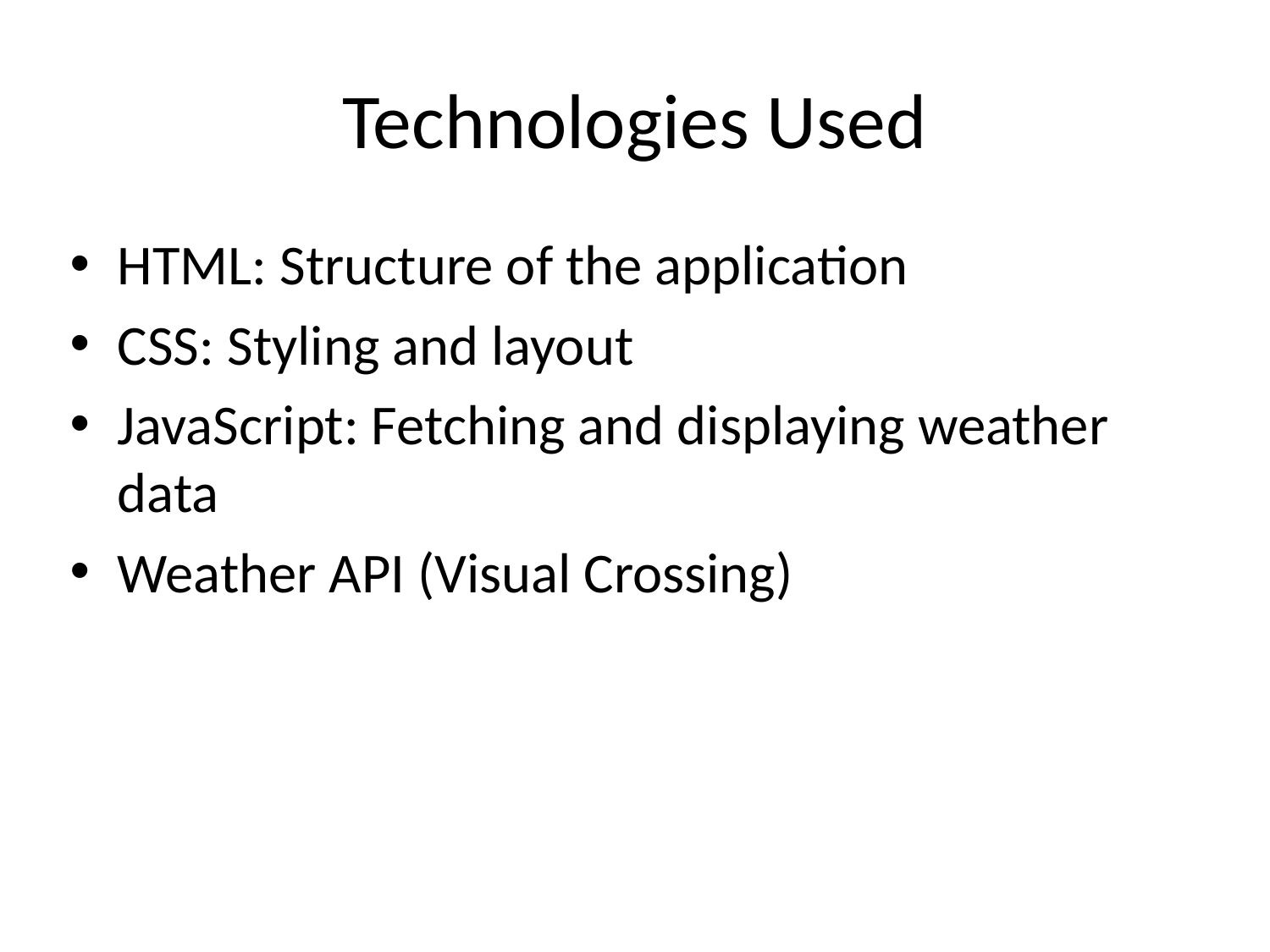

# Technologies Used
HTML: Structure of the application
CSS: Styling and layout
JavaScript: Fetching and displaying weather data
Weather API (Visual Crossing)